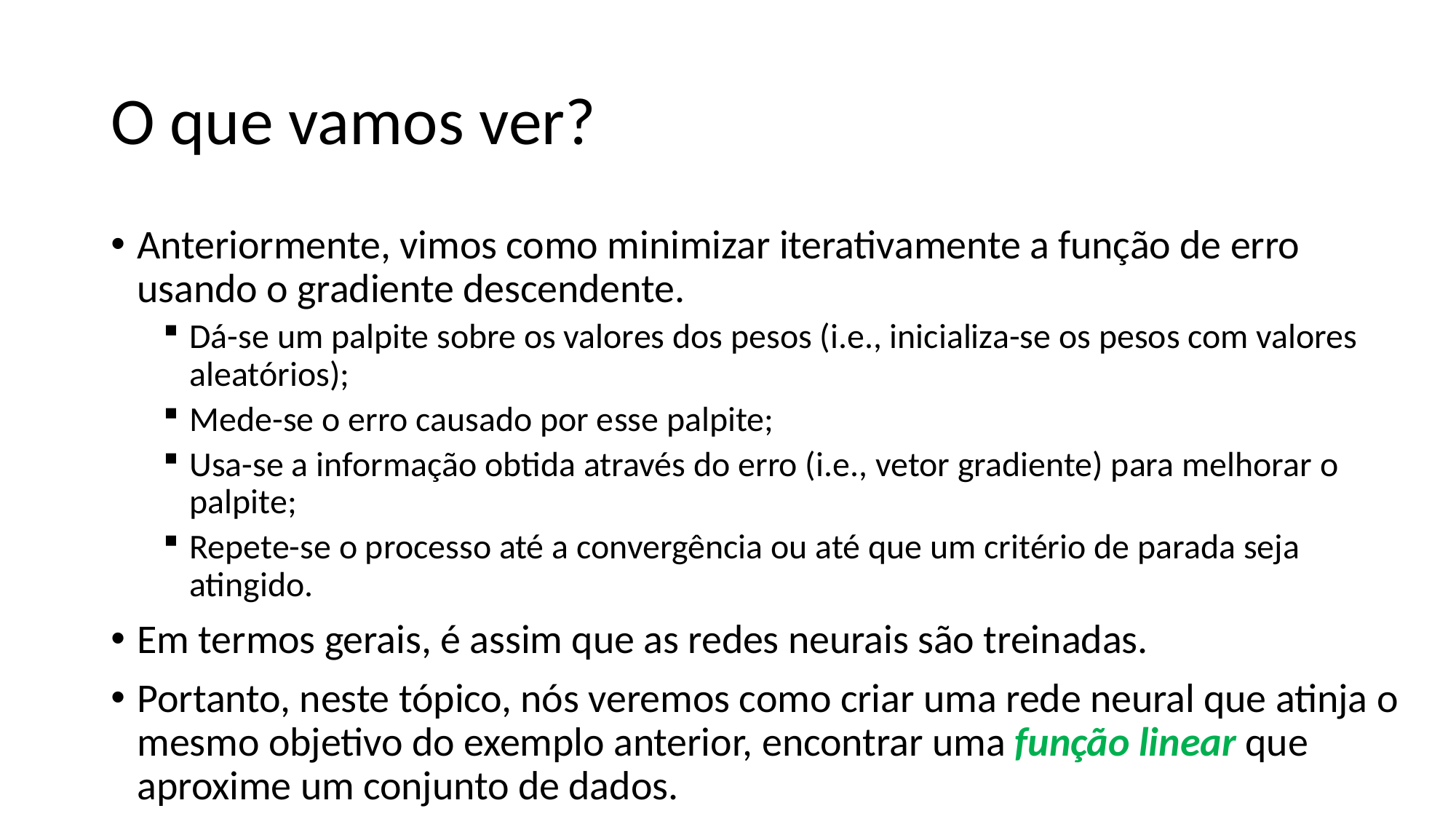

# O que vamos ver?
Anteriormente, vimos como minimizar iterativamente a função de erro usando o gradiente descendente.
Dá-se um palpite sobre os valores dos pesos (i.e., inicializa-se os pesos com valores aleatórios);
Mede-se o erro causado por esse palpite;
Usa-se a informação obtida através do erro (i.e., vetor gradiente) para melhorar o palpite;
Repete-se o processo até a convergência ou até que um critério de parada seja atingido.
Em termos gerais, é assim que as redes neurais são treinadas.
Portanto, neste tópico, nós veremos como criar uma rede neural que atinja o mesmo objetivo do exemplo anterior, encontrar uma função linear que aproxime um conjunto de dados.